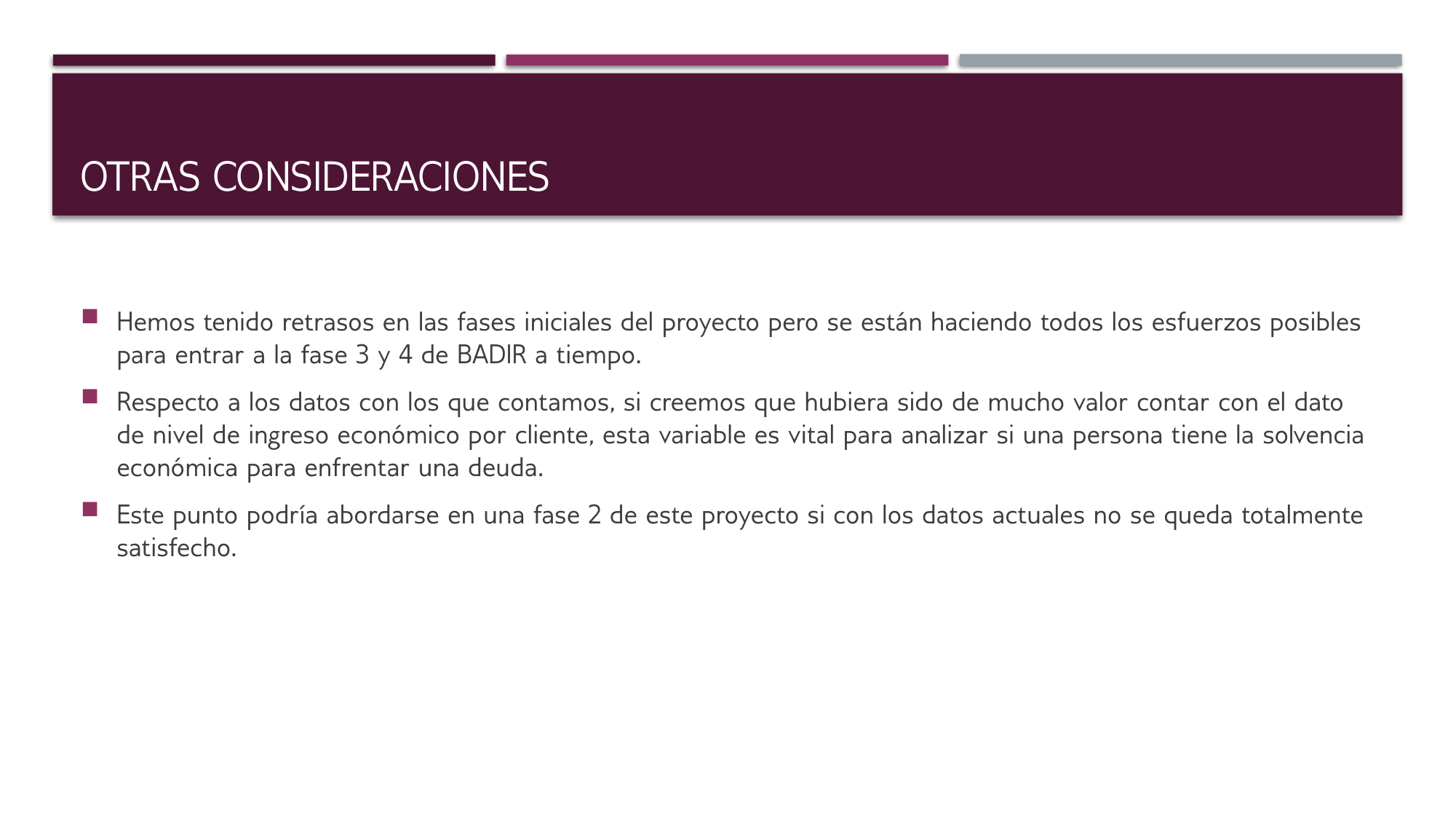

# OTRAS CONSIDERACIONES
Hemos tenido retrasos en las fases iniciales del proyecto pero se están haciendo todos los esfuerzos posibles para entrar a la fase 3 y 4 de BADIR a tiempo.
Respecto a los datos con los que contamos, si creemos que hubiera sido de mucho valor contar con el dato de nivel de ingreso económico por cliente, esta variable es vital para analizar si una persona tiene la solvencia económica para enfrentar una deuda.
Este punto podría abordarse en una fase 2 de este proyecto si con los datos actuales no se queda totalmente satisfecho.